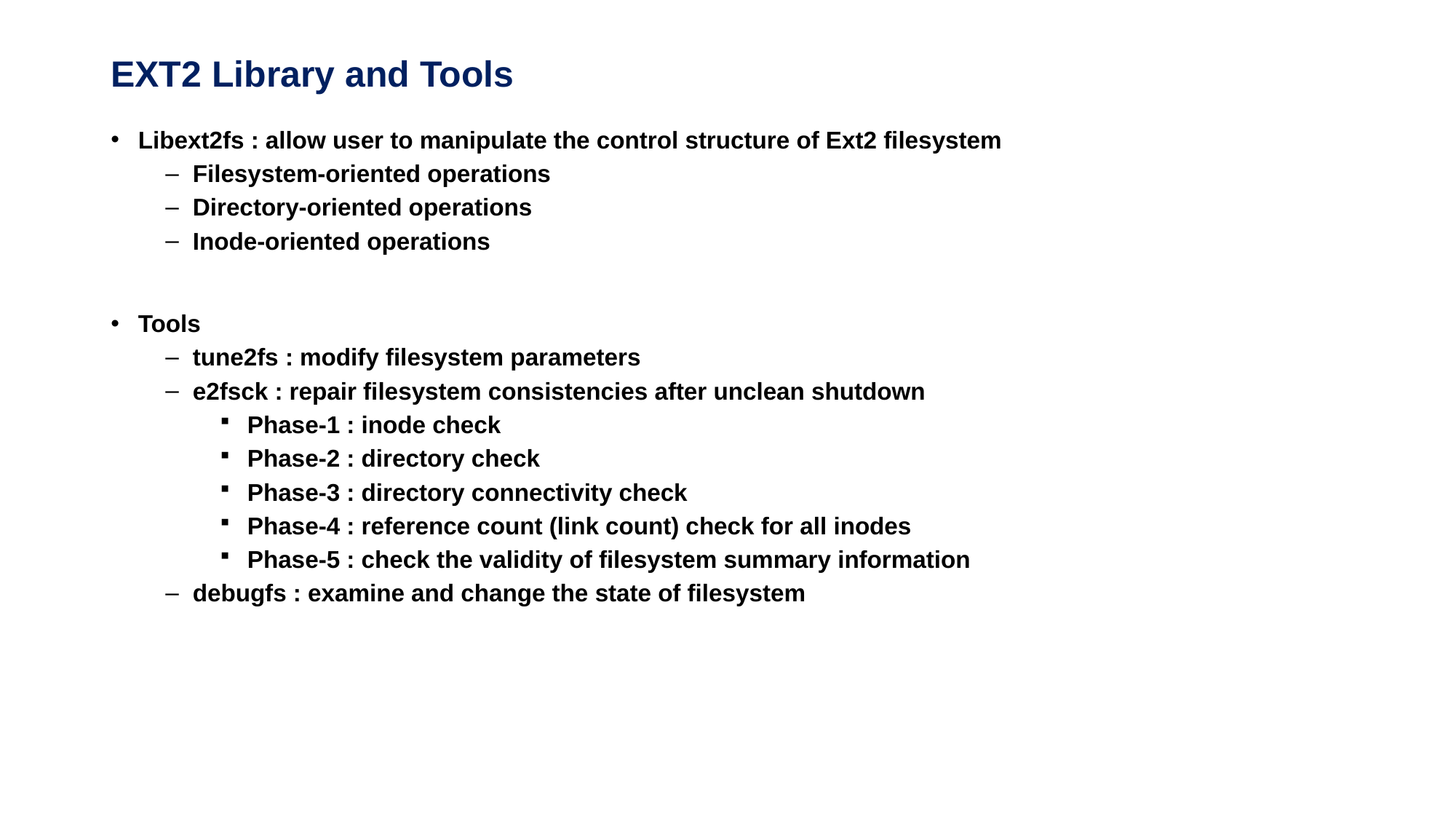

# EXT2 Library and Tools
Libext2fs : allow user to manipulate the control structure of Ext2 filesystem
Filesystem-oriented operations
Directory-oriented operations
Inode-oriented operations

Tools
tune2fs : modify filesystem parameters
e2fsck : repair filesystem consistencies after unclean shutdown
Phase-1 : inode check
Phase-2 : directory check
Phase-3 : directory connectivity check
Phase-4 : reference count (link count) check for all inodes
Phase-5 : check the validity of filesystem summary information
debugfs : examine and change the state of filesystem